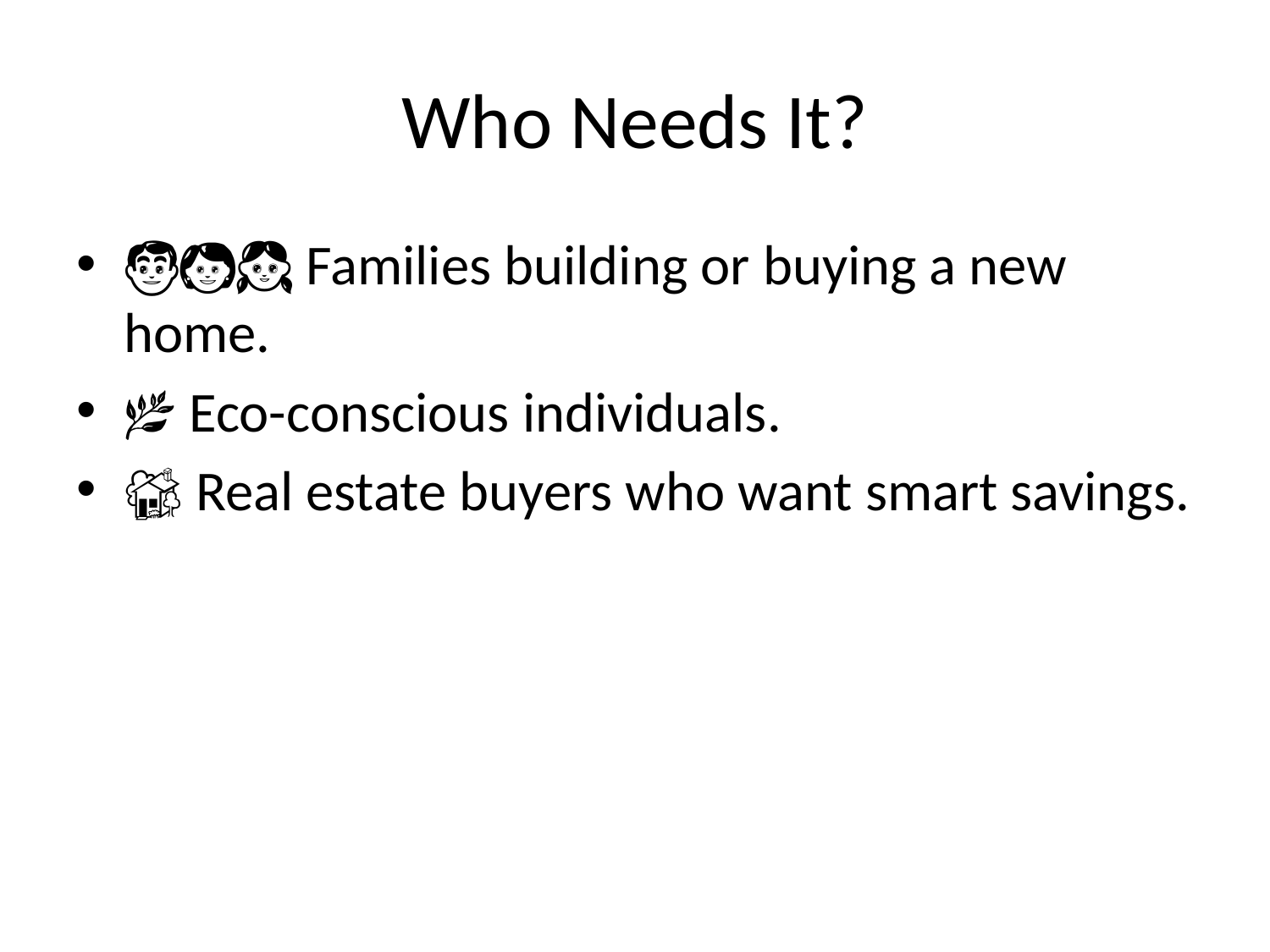

# Who Needs It?
👨‍👩‍👧 Families building or buying a new home.
🌿 Eco-conscious individuals.
🏡 Real estate buyers who want smart savings.